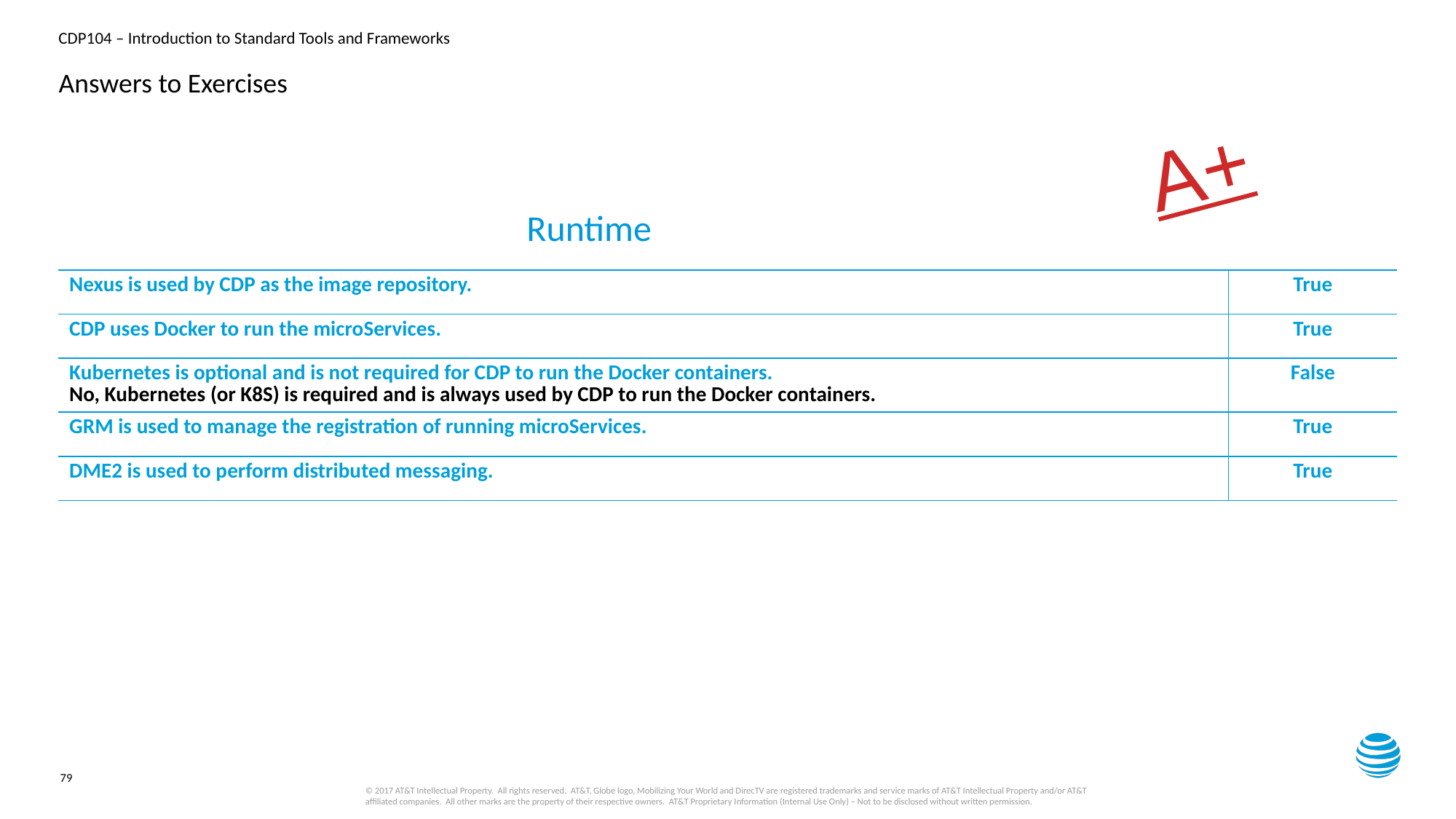

# Answers to Exercises
A+
Runtime
| Nexus is used by CDP as the image repository. | True |
| --- | --- |
| CDP uses Docker to run the microServices. | True |
| Kubernetes is optional and is not required for CDP to run the Docker containers. No, Kubernetes (or K8S) is required and is always used by CDP to run the Docker containers. | False |
| GRM is used to manage the registration of running microServices. | True |
| DME2 is used to perform distributed messaging. | True |
79